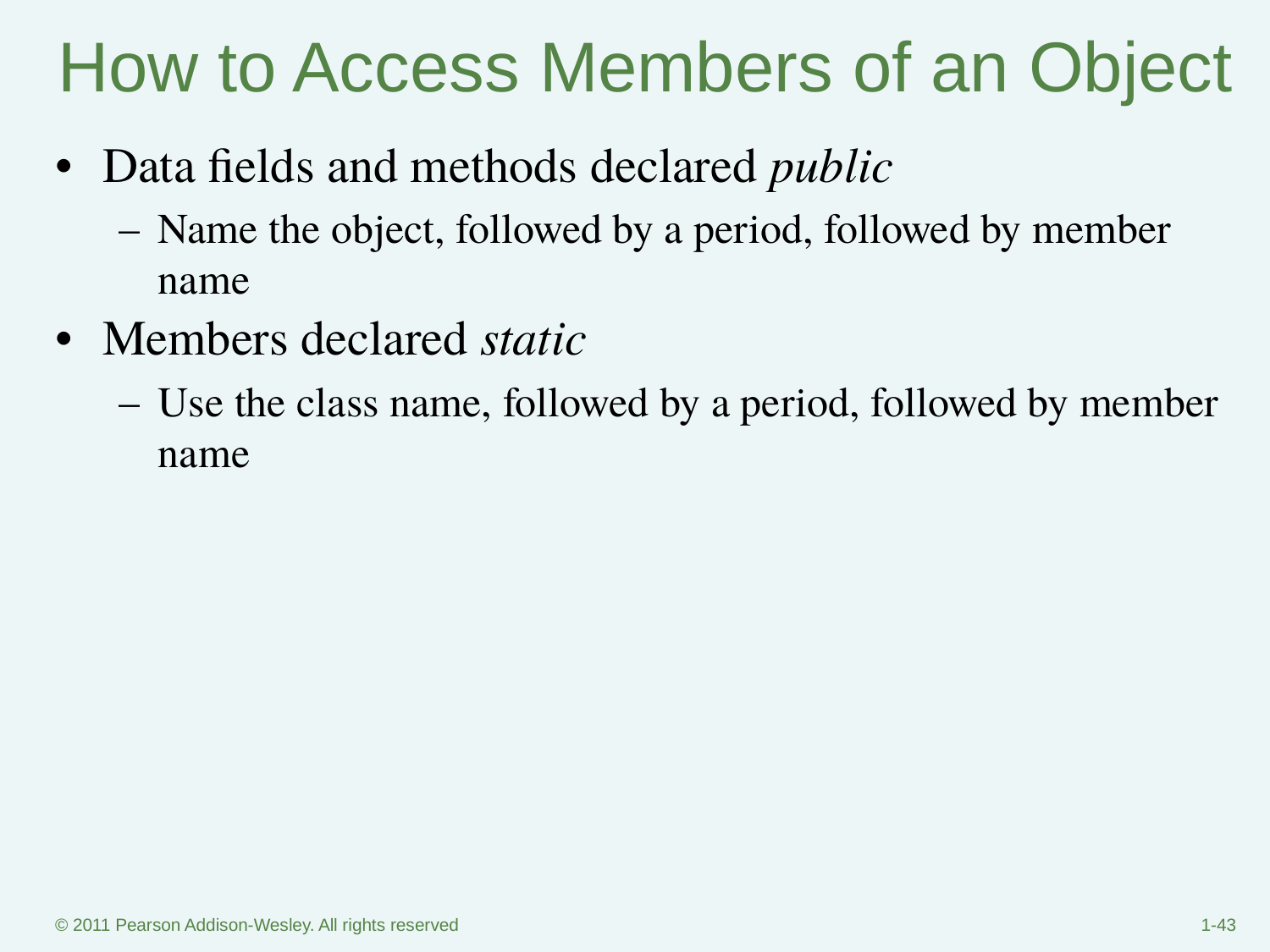

# How to Access Members of an Object
Data fields and methods declared public
Name the object, followed by a period, followed by member name
Members declared static
Use the class name, followed by a period, followed by member name
© 2011 Pearson Addison-Wesley. All rights reserved
1-43